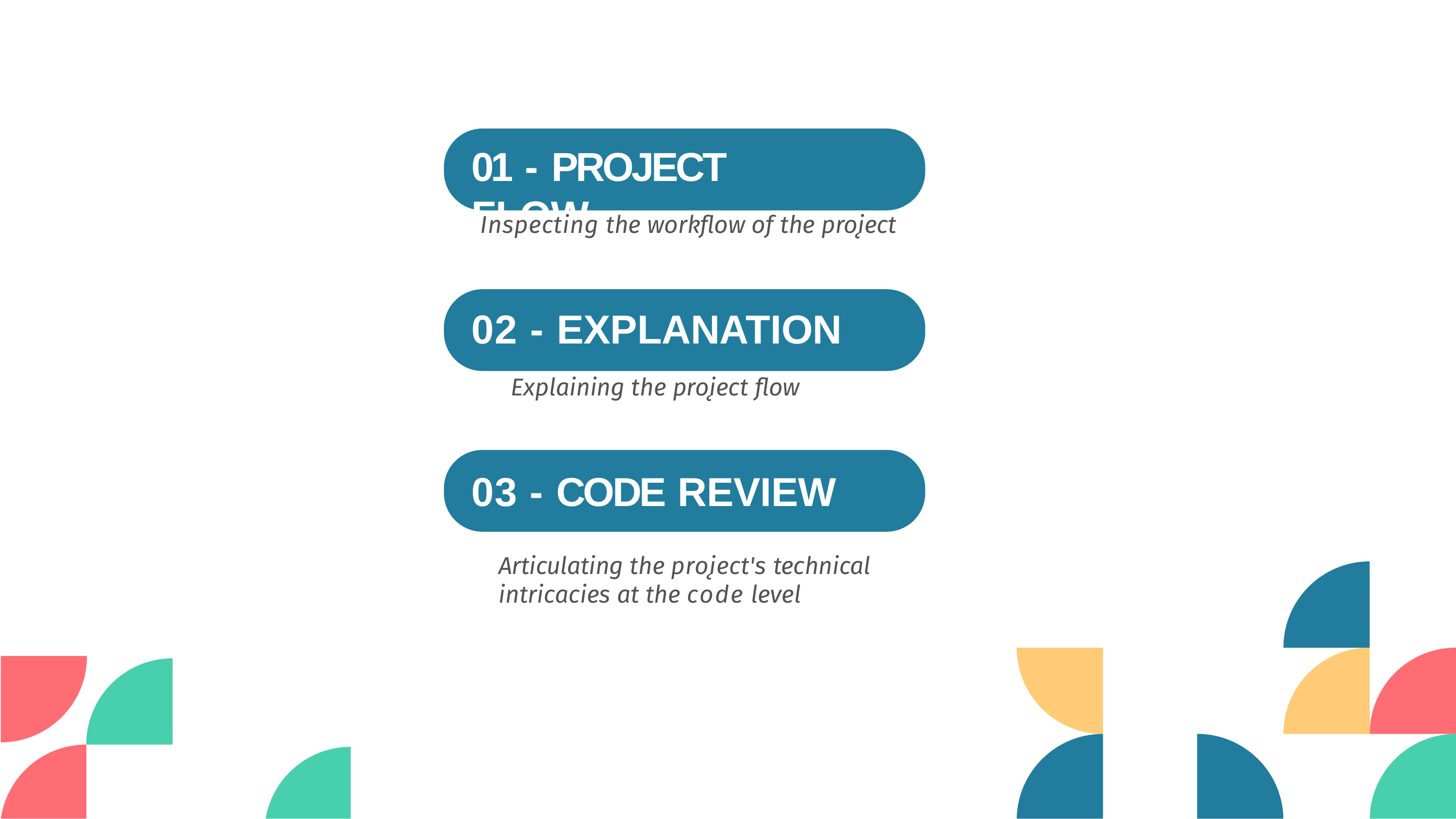

# 01 - PROJECT FLOW
Inspecting the workflow of the proįect

02 - EXPLANATION
Explaining the proįect flow

03 - CODE REVIEW
Articulating the proįect's technical intricacies at the code level